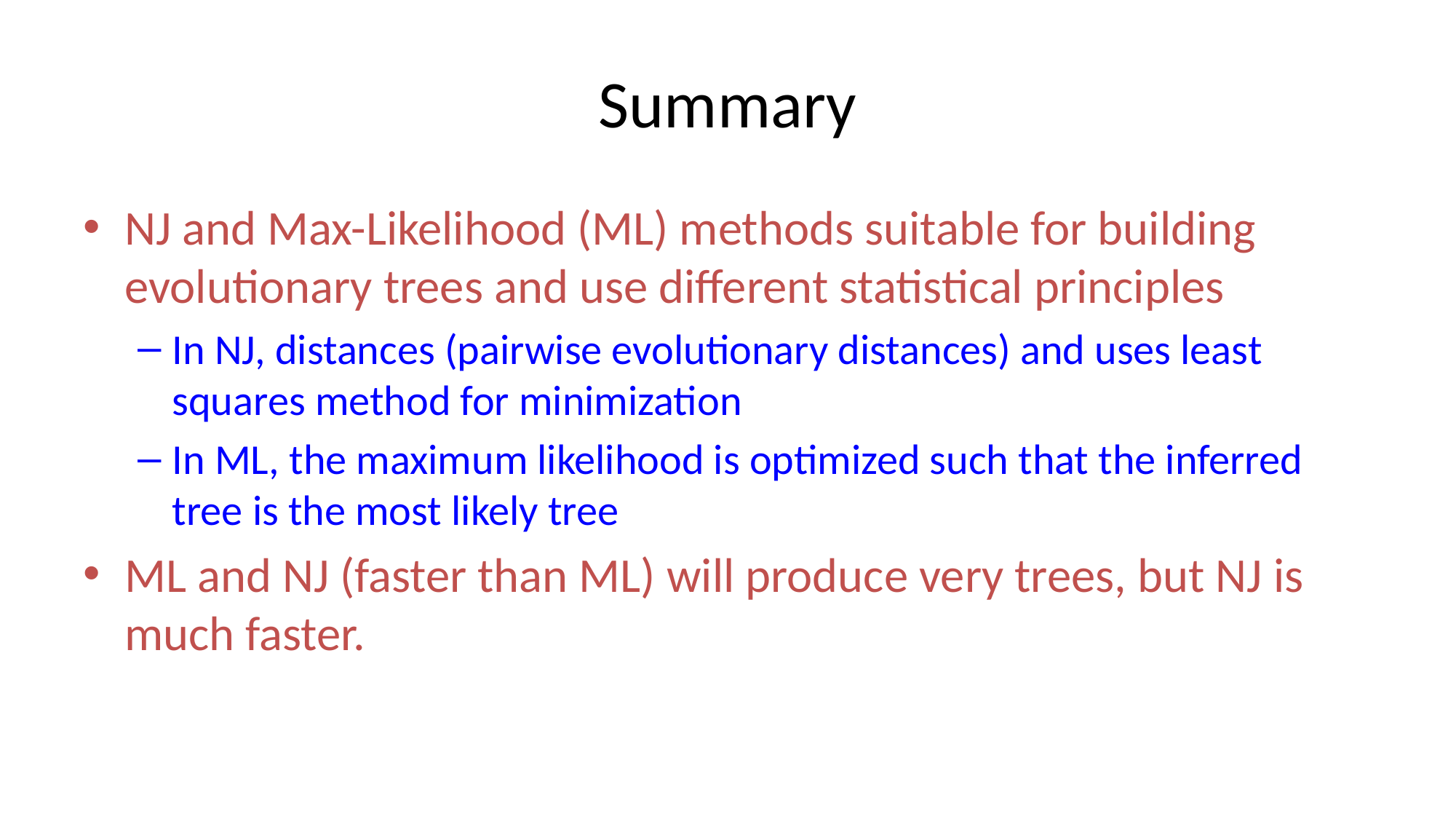

# Summary
NJ and Max-Likelihood (ML) methods suitable for building evolutionary trees and use different statistical principles
In NJ, distances (pairwise evolutionary distances) and uses least squares method for minimization
In ML, the maximum likelihood is optimized such that the inferred tree is the most likely tree
ML and NJ (faster than ML) will produce very trees, but NJ is much faster.